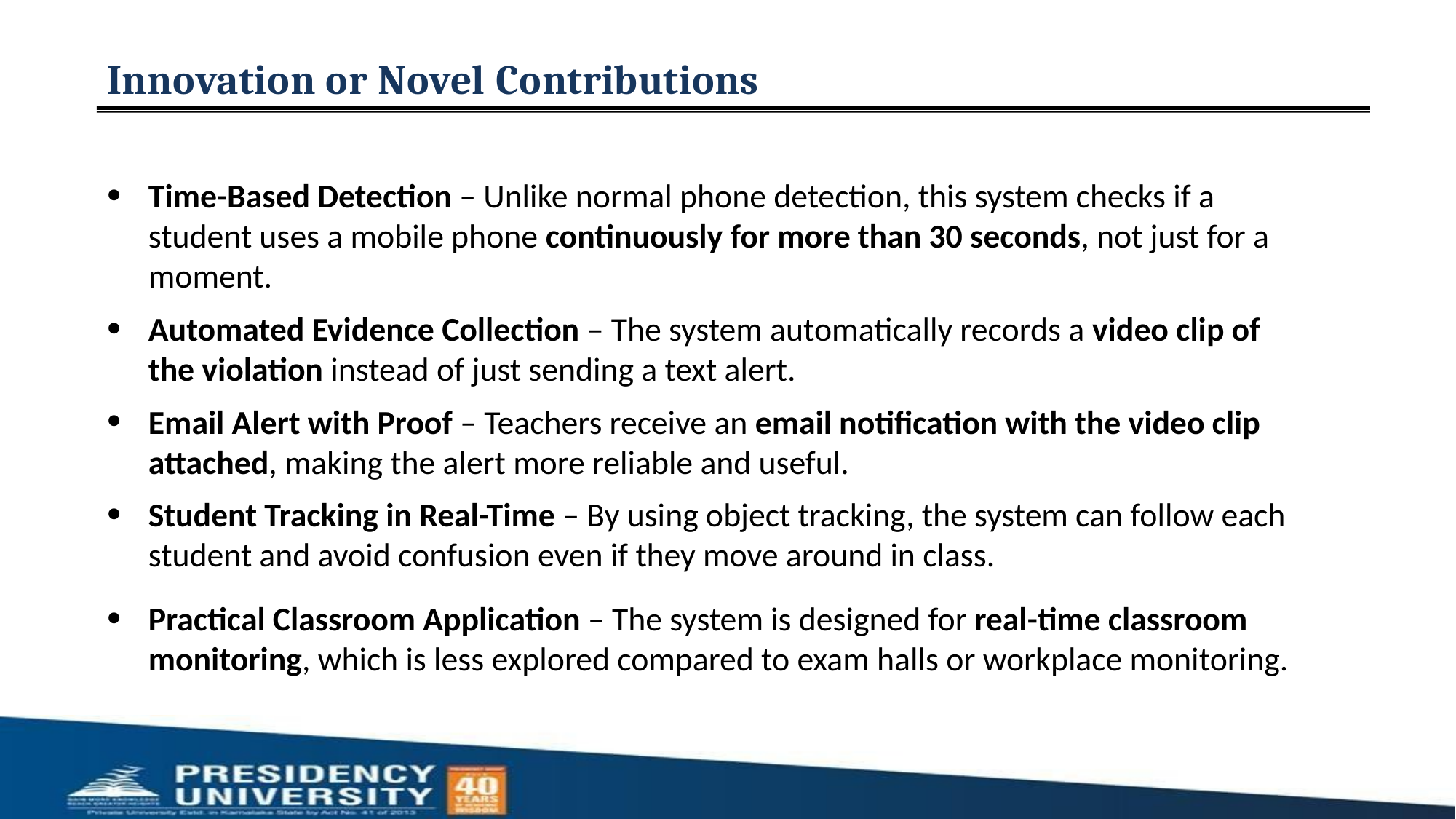

# Innovation or Novel Contributions
Time-Based Detection – Unlike normal phone detection, this system checks if a student uses a mobile phone continuously for more than 30 seconds, not just for a moment.

Automated Evidence Collection – The system automatically records a video clip of the violation instead of just sending a text alert.

Email Alert with Proof – Teachers receive an email notification with the video clip attached, making the alert more reliable and useful.

Student Tracking in Real-Time – By using object tracking, the system can follow each student and avoid confusion even if they move around in class.

Practical Classroom Application – The system is designed for real-time classroom monitoring, which is less explored compared to exam halls or workplace monitoring.